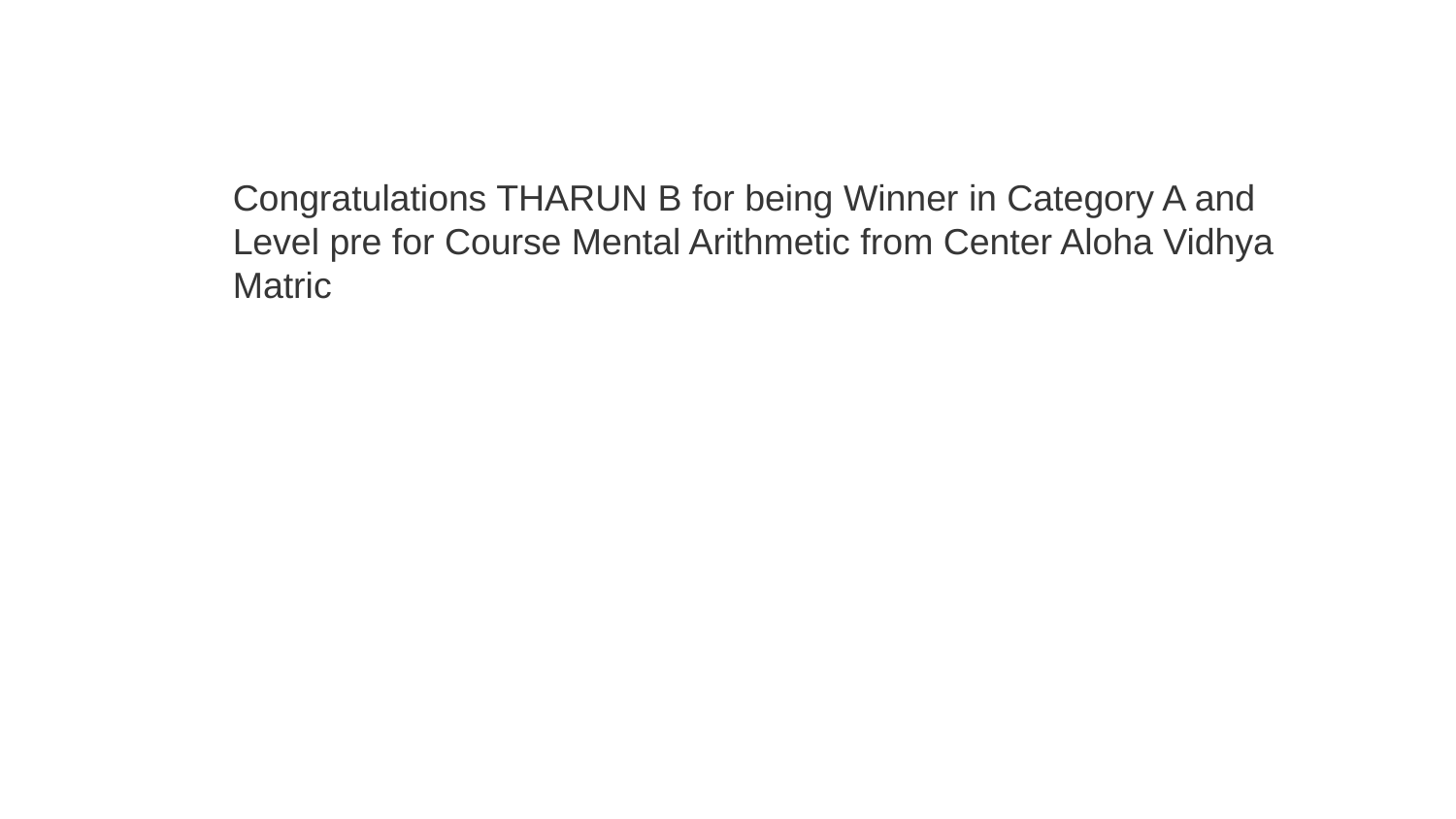

Congratulations THARUN B for being Winner in Category A and Level pre for Course Mental Arithmetic from Center Aloha Vidhya Matric